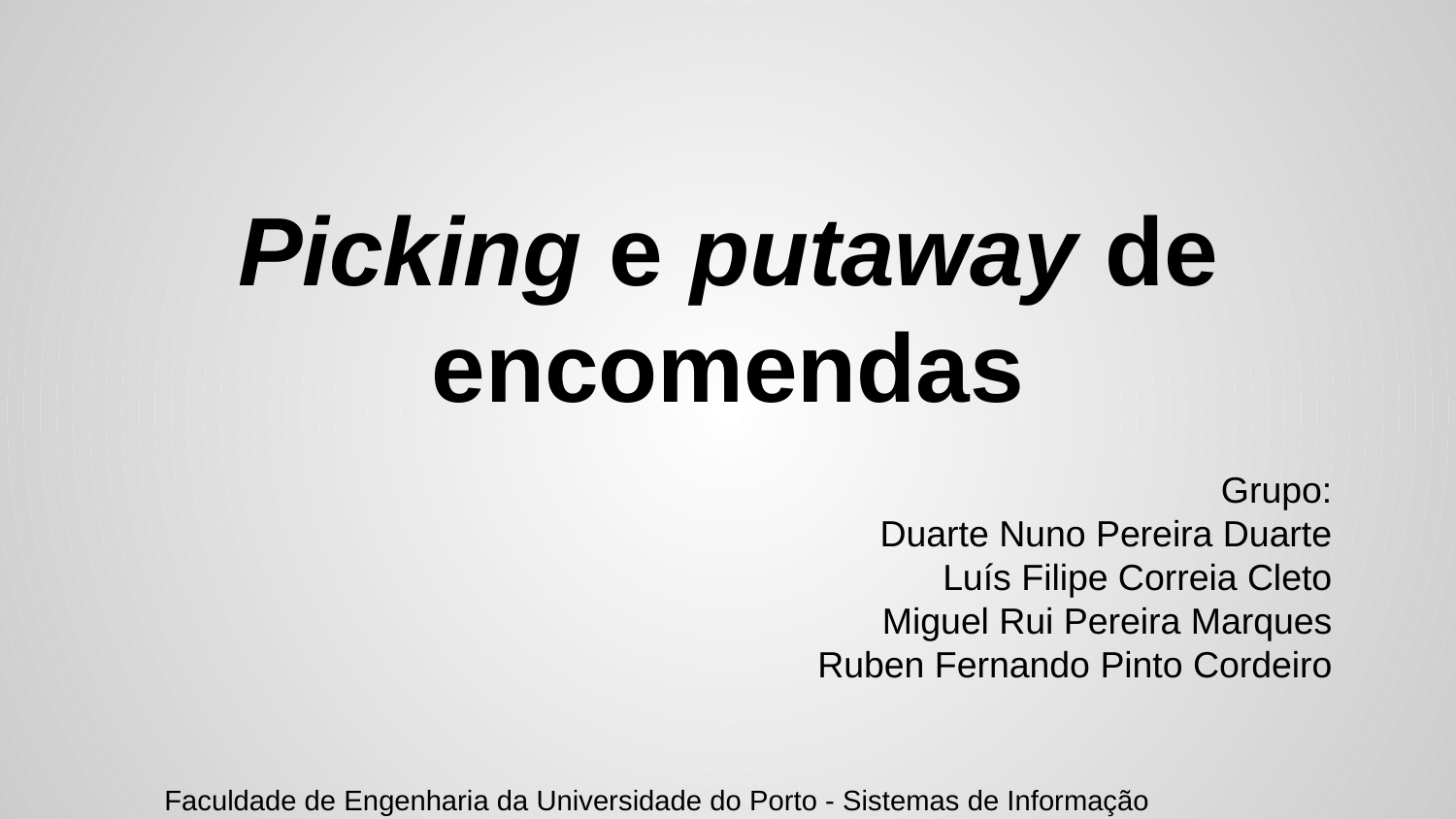

# Picking e putaway de encomendas
Grupo:
Duarte Nuno Pereira Duarte
Luís Filipe Correia Cleto
Miguel Rui Pereira Marques
Ruben Fernando Pinto Cordeiro
Faculdade de Engenharia da Universidade do Porto - Sistemas de Informação